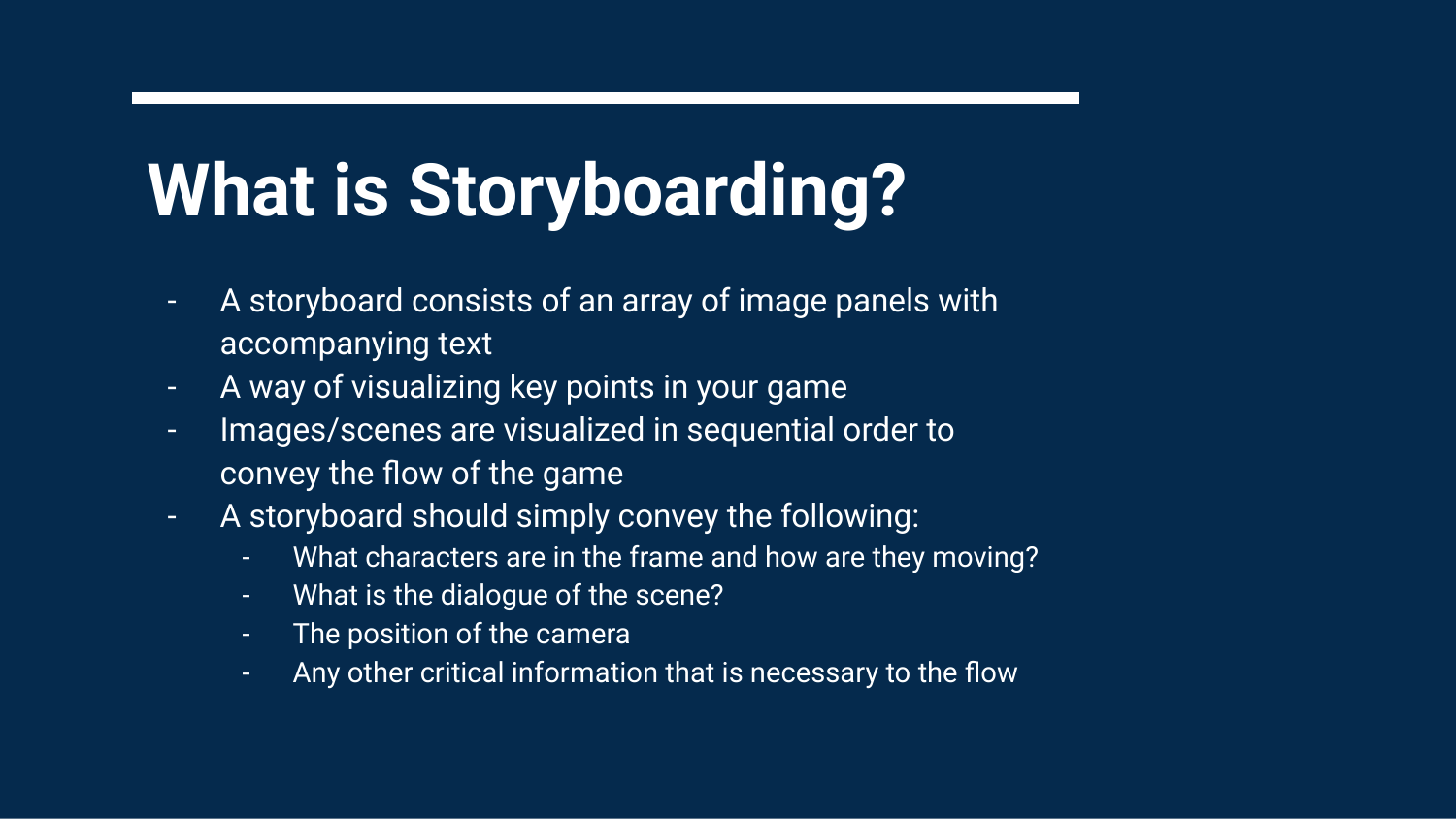

# What is Storyboarding?
A storyboard consists of an array of image panels with accompanying text
A way of visualizing key points in your game
Images/scenes are visualized in sequential order to convey the flow of the game
A storyboard should simply convey the following:
What characters are in the frame and how are they moving?
What is the dialogue of the scene?
The position of the camera
Any other critical information that is necessary to the flow